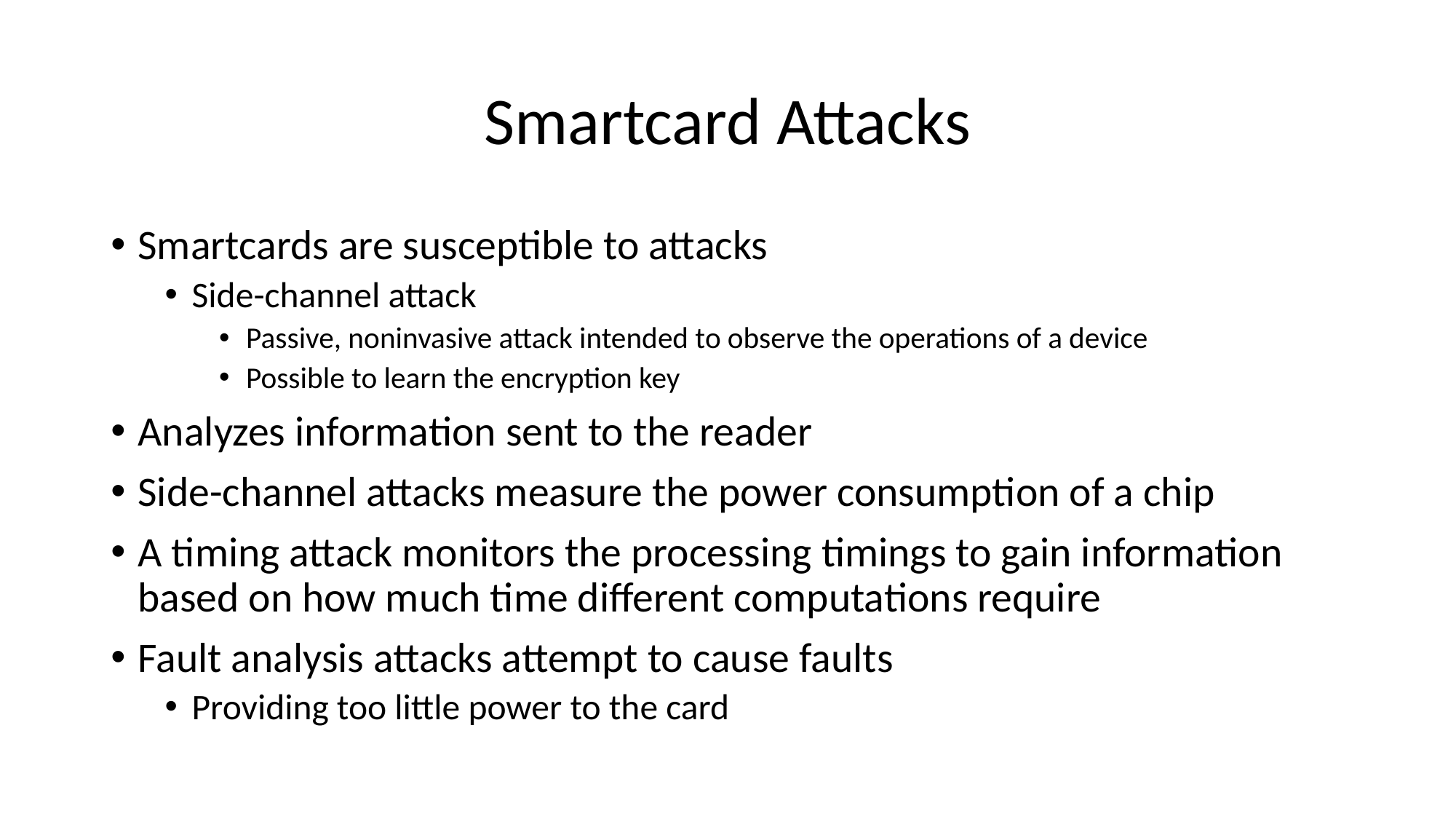

# Smartcard Attacks
Smartcards are susceptible to attacks
Side-channel attack
Passive, noninvasive attack intended to observe the operations of a device
Possible to learn the encryption key
Analyzes information sent to the reader
Side-channel attacks measure the power consumption of a chip
A timing attack monitors the processing timings to gain information based on how much time different computations require
Fault analysis attacks attempt to cause faults
Providing too little power to the card